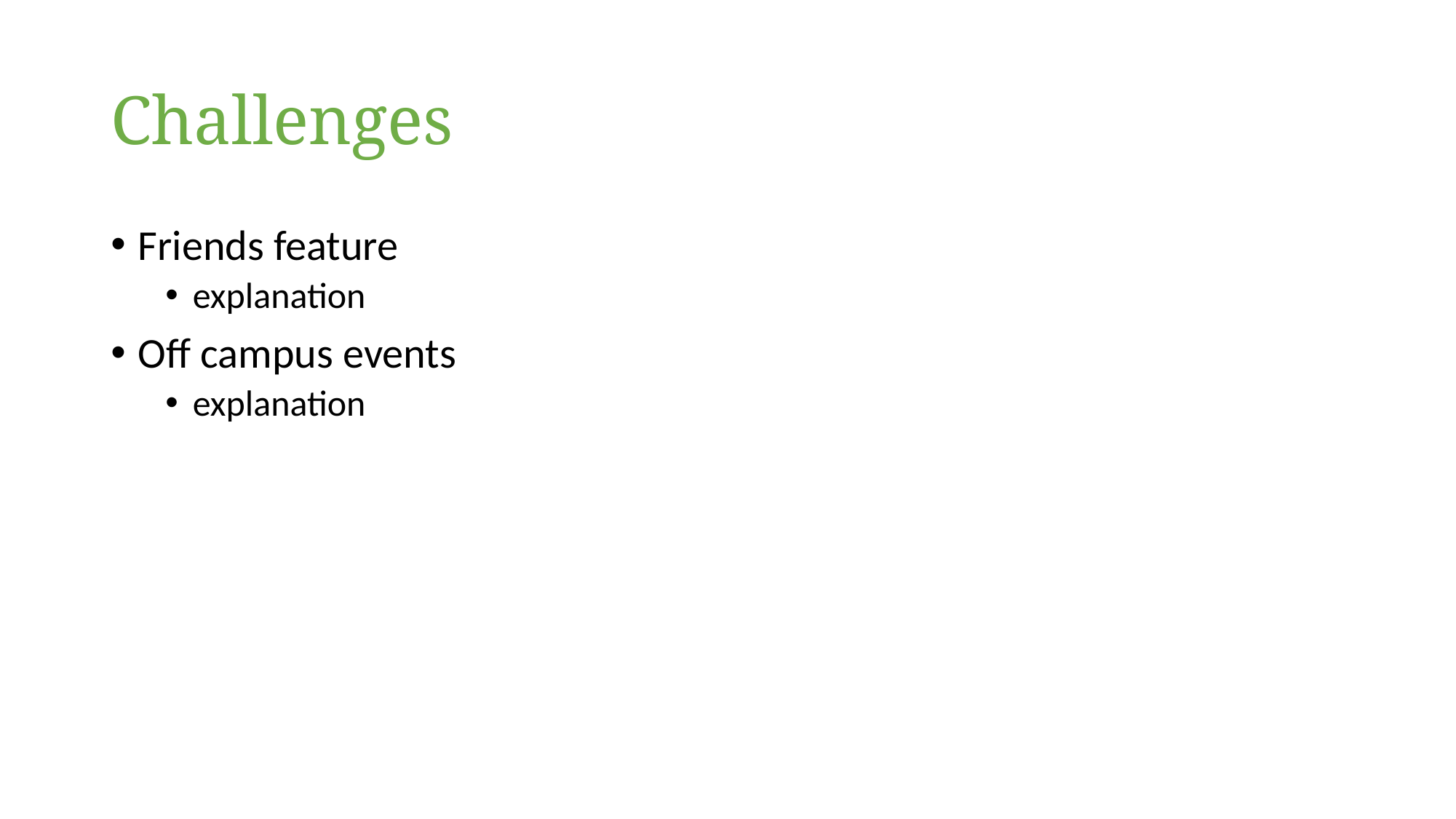

# Challenges
Friends feature
explanation
Off campus events
explanation